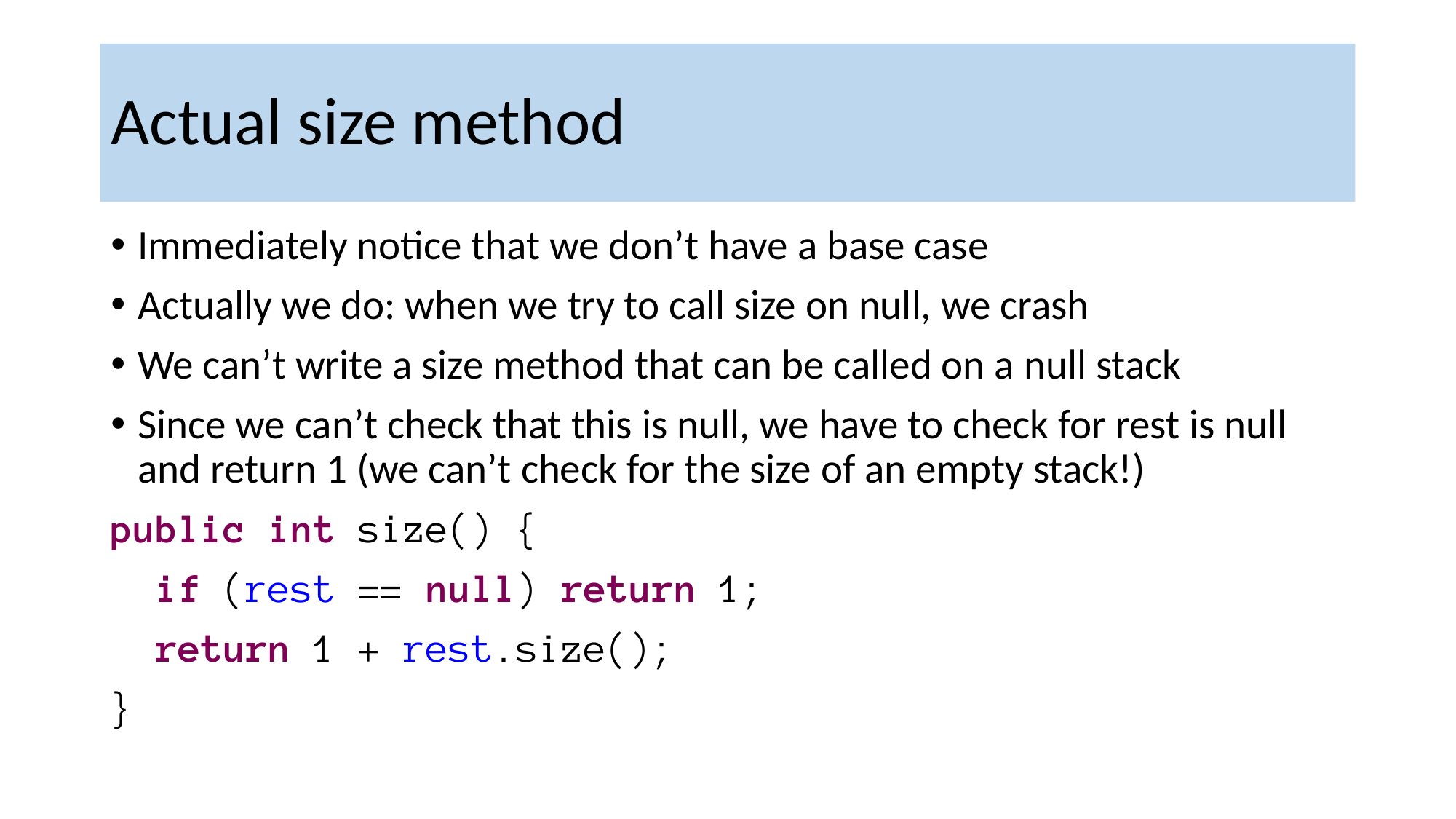

# Actual size method
Immediately notice that we don’t have a base case
Actually we do: when we try to call size on null, we crash
We can’t write a size method that can be called on a null stack
Since we can’t check that this is null, we have to check for rest is null and return 1 (we can’t check for the size of an empty stack!)
public int size() {
  if (rest == null) return 1;
  return 1 + rest.size();
}